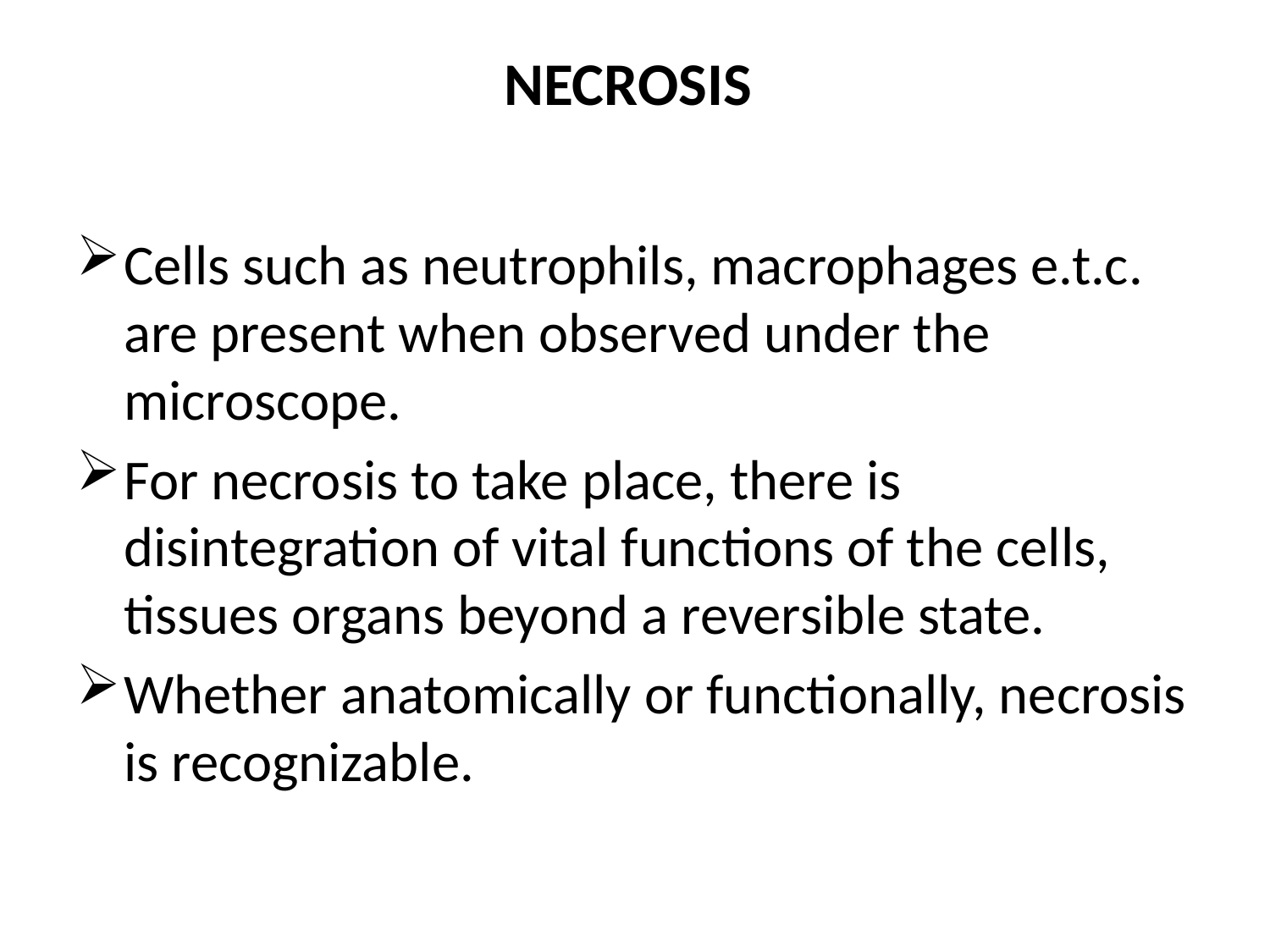

# NECROSIS
Cells such as neutrophils, macrophages e.t.c. are present when observed under the microscope.
For necrosis to take place, there is disintegration of vital functions of the cells, tissues organs beyond a reversible state.
Whether anatomically or functionally, necrosis is recognizable.